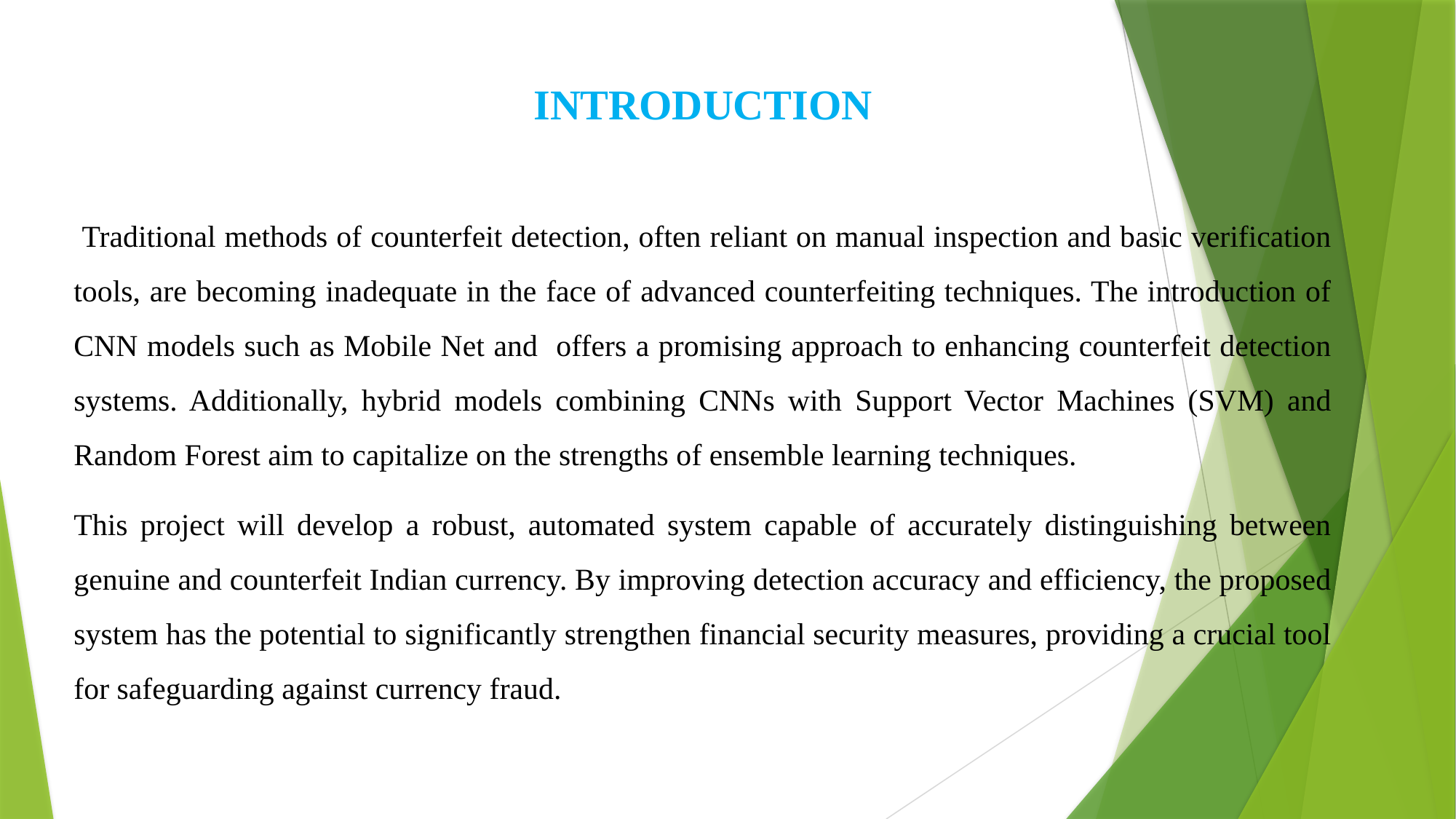

INTRODUCTION
 Traditional methods of counterfeit detection, often reliant on manual inspection and basic verification tools, are becoming inadequate in the face of advanced counterfeiting techniques. The introduction of CNN models such as Mobile Net and  offers a promising approach to enhancing counterfeit detection systems. Additionally, hybrid models combining CNNs with Support Vector Machines (SVM) and Random Forest aim to capitalize on the strengths of ensemble learning techniques.
This project will develop a robust, automated system capable of accurately distinguishing between genuine and counterfeit Indian currency. By improving detection accuracy and efficiency, the proposed system has the potential to significantly strengthen financial security measures, providing a crucial tool for safeguarding against currency fraud.